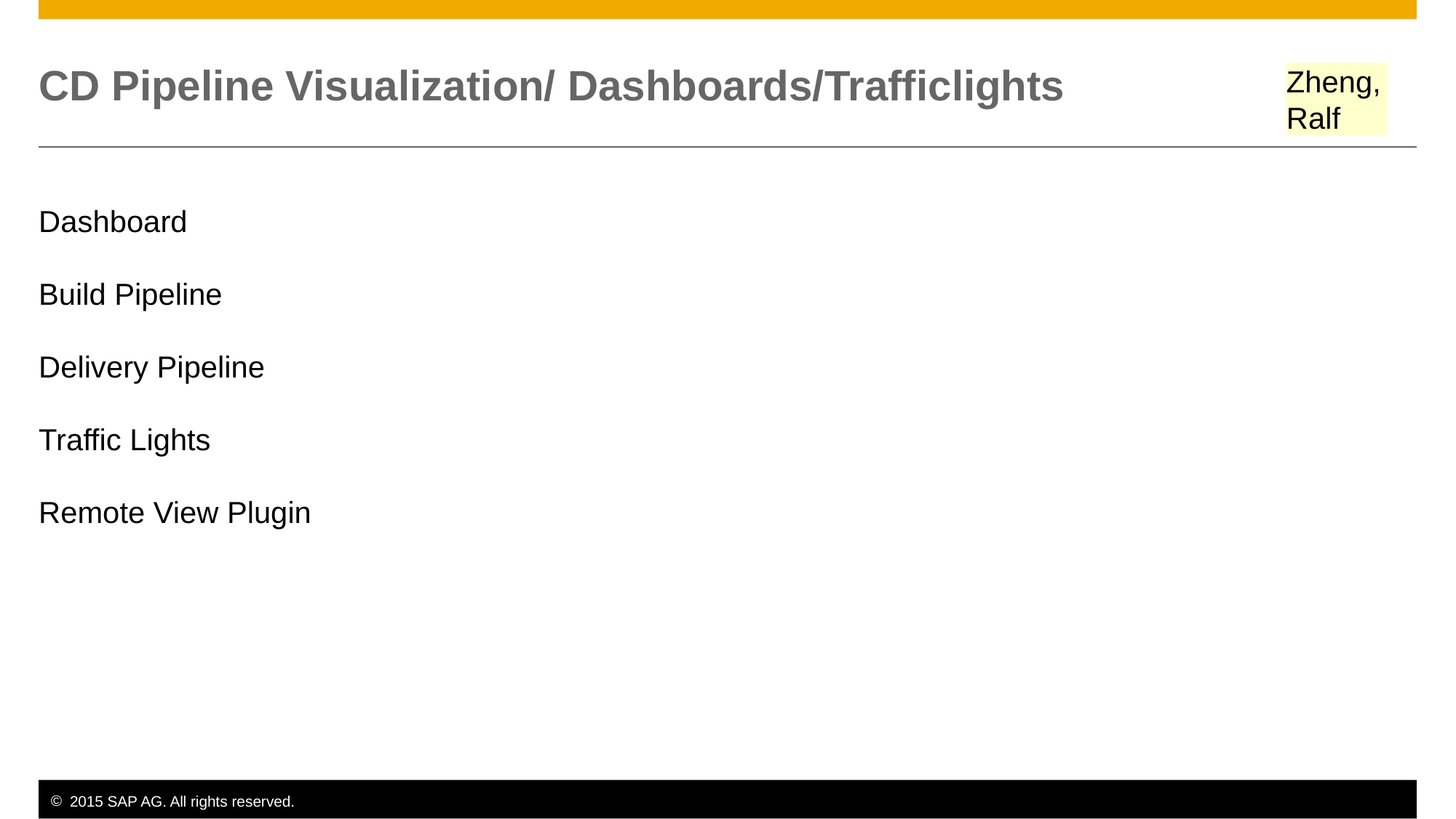

# CD Pipeline Visualization/ Dashboards/Trafficlights
Zheng, Ralf
Dashboard
Build Pipeline
Delivery Pipeline
Traffic Lights
Remote View Plugin